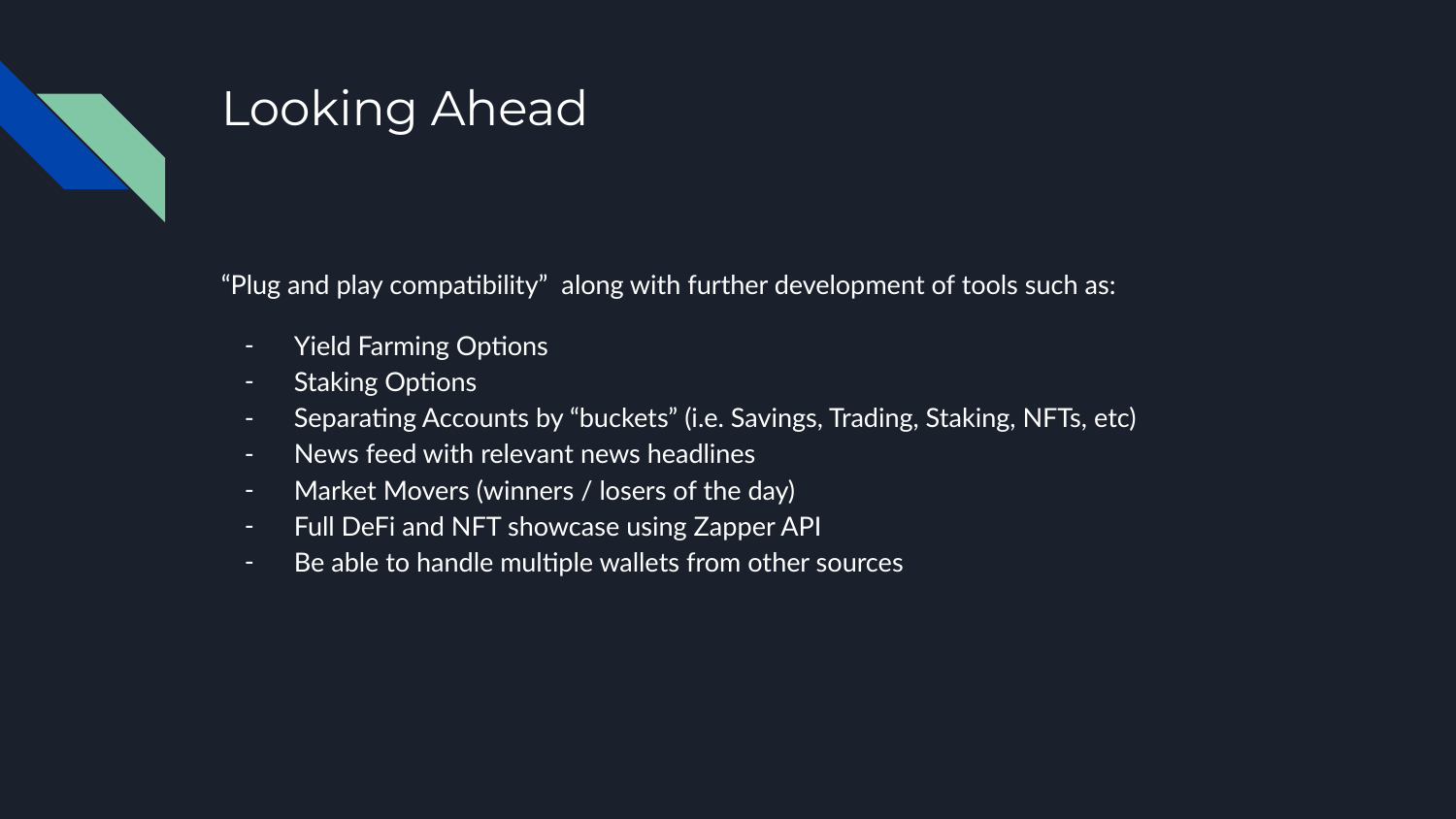

# Looking Ahead
“Plug and play compatibility”  along with further development of tools such as:
Yield Farming Options
Staking Options
Separating Accounts by “buckets” (i.e. Savings, Trading, Staking, NFTs, etc)
News feed with relevant news headlines
Market Movers (winners / losers of the day)
Full DeFi and NFT showcase using Zapper API
Be able to handle multiple wallets from other sources